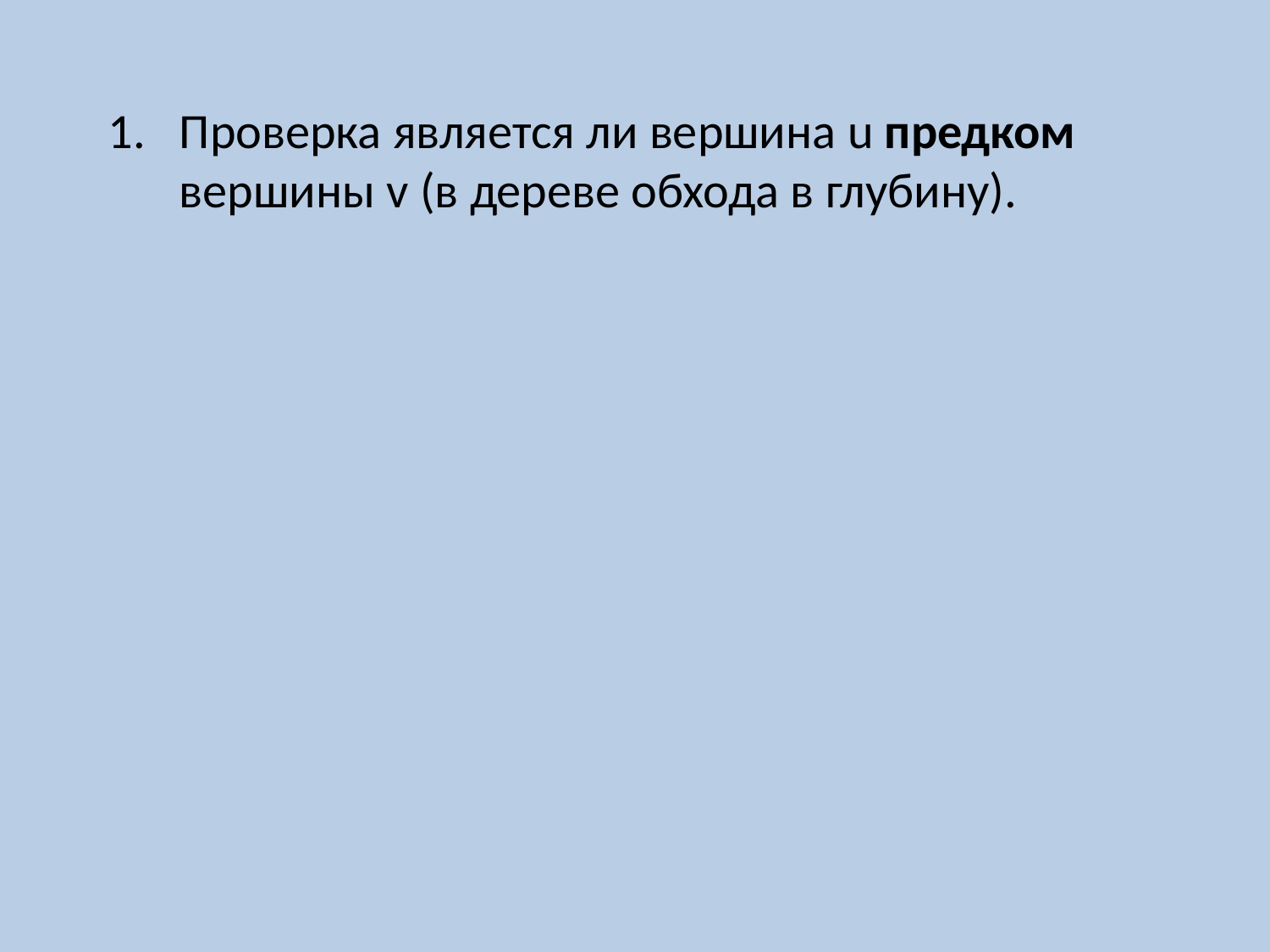

Проверка является ли вершина u предком вершины v (в дереве обхода в глубину).